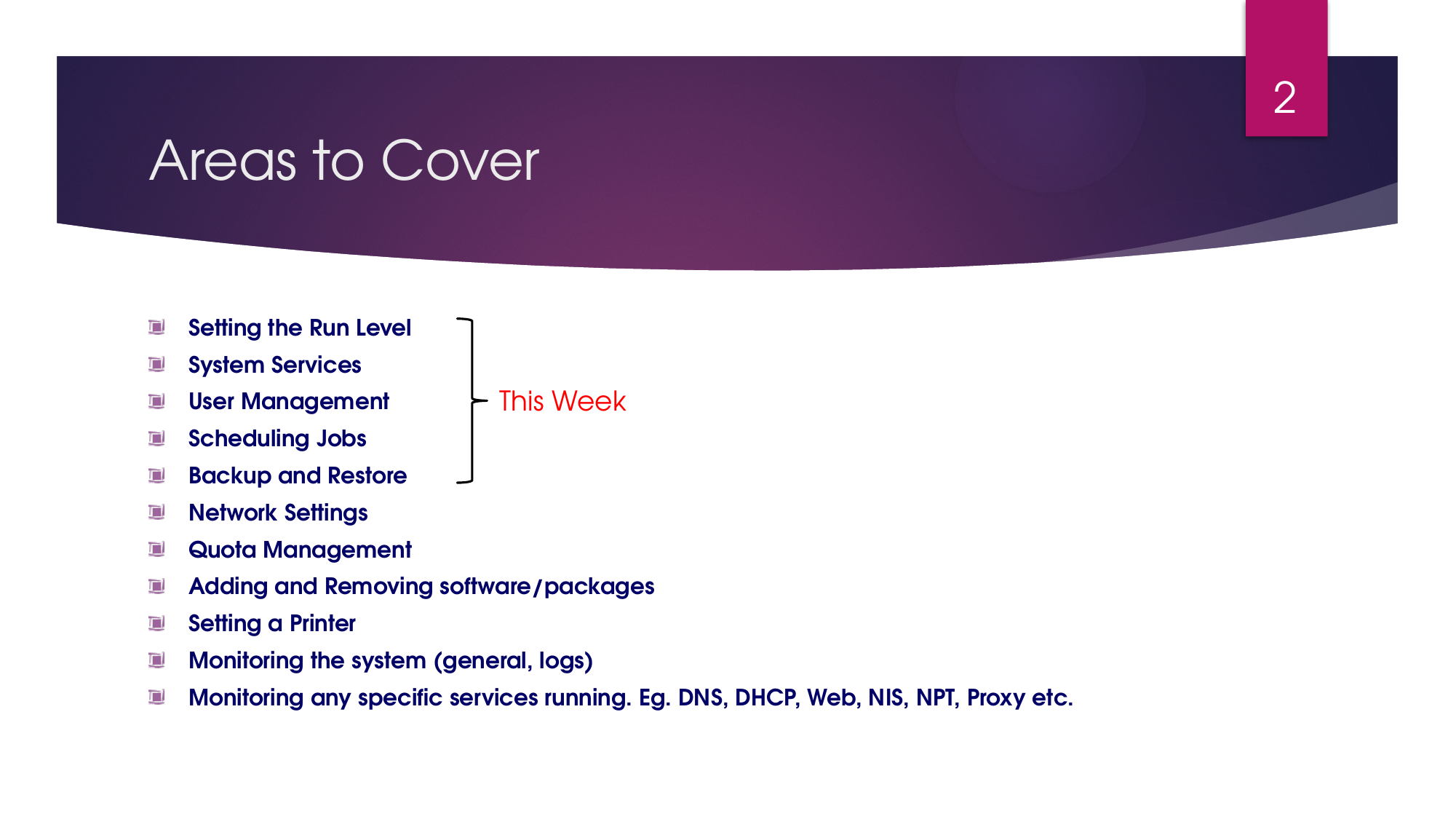

2
# Areas to Cover
Setting the Run Level
System Services
User Management
Scheduling Jobs
Backup and Restore
Network Settings
Quota Management
Adding and Removing software/packages
Setting a Printer
Monitoring the system (general, logs)
Monitoring any specific services running. Eg. DNS, DHCP, Web, NIS, NPT, Proxy etc.

This Week